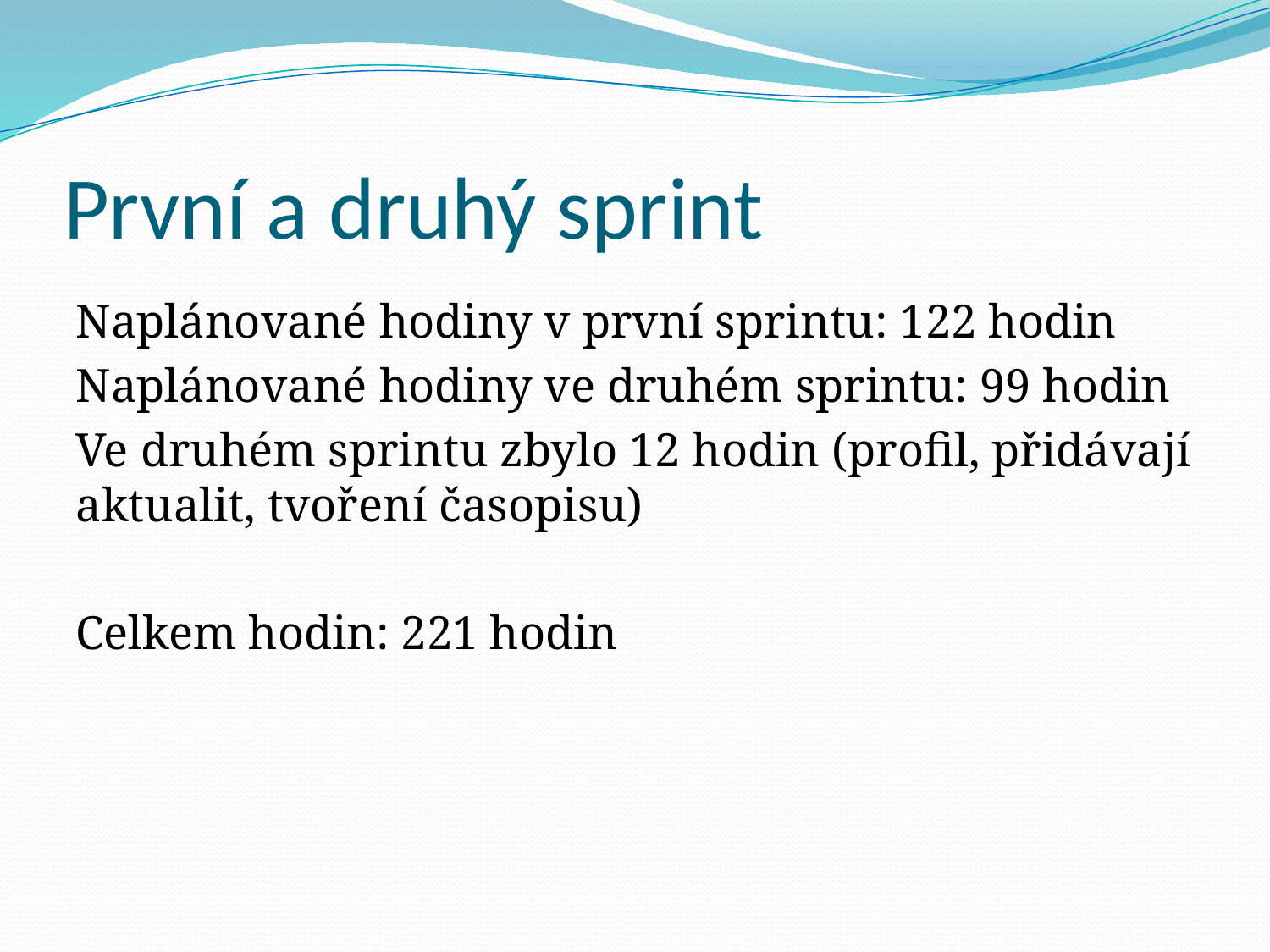

# První a druhý sprint
Naplánované hodiny v první sprintu: 122 hodin
Naplánované hodiny ve druhém sprintu: 99 hodin
Ve druhém sprintu zbylo 12 hodin (profil, přidávají aktualit, tvoření časopisu)

Celkem hodin: 221 hodin